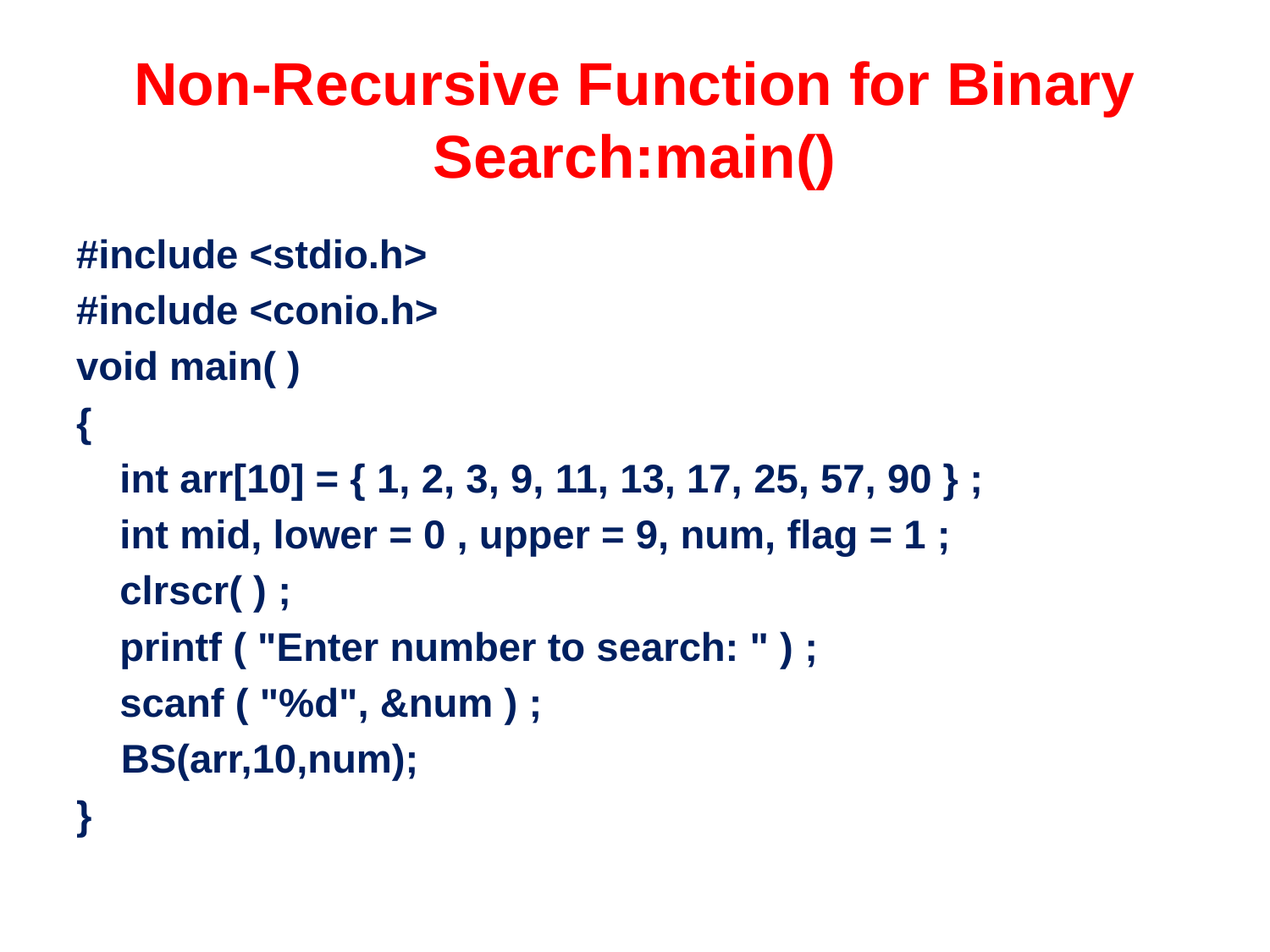

# Non-Recursive Function for Binary Search:main()
#include <stdio.h>
#include <conio.h>
void main( )
{
	int arr[10] = { 1, 2, 3, 9, 11, 13, 17, 25, 57, 90 } ;
	int mid, lower = 0 , upper = 9, num, flag = 1 ;
	clrscr( ) ;
	printf ( "Enter number to search: " ) ;
	scanf ( "%d", &num ) ;
    BS(arr,10,num);
}